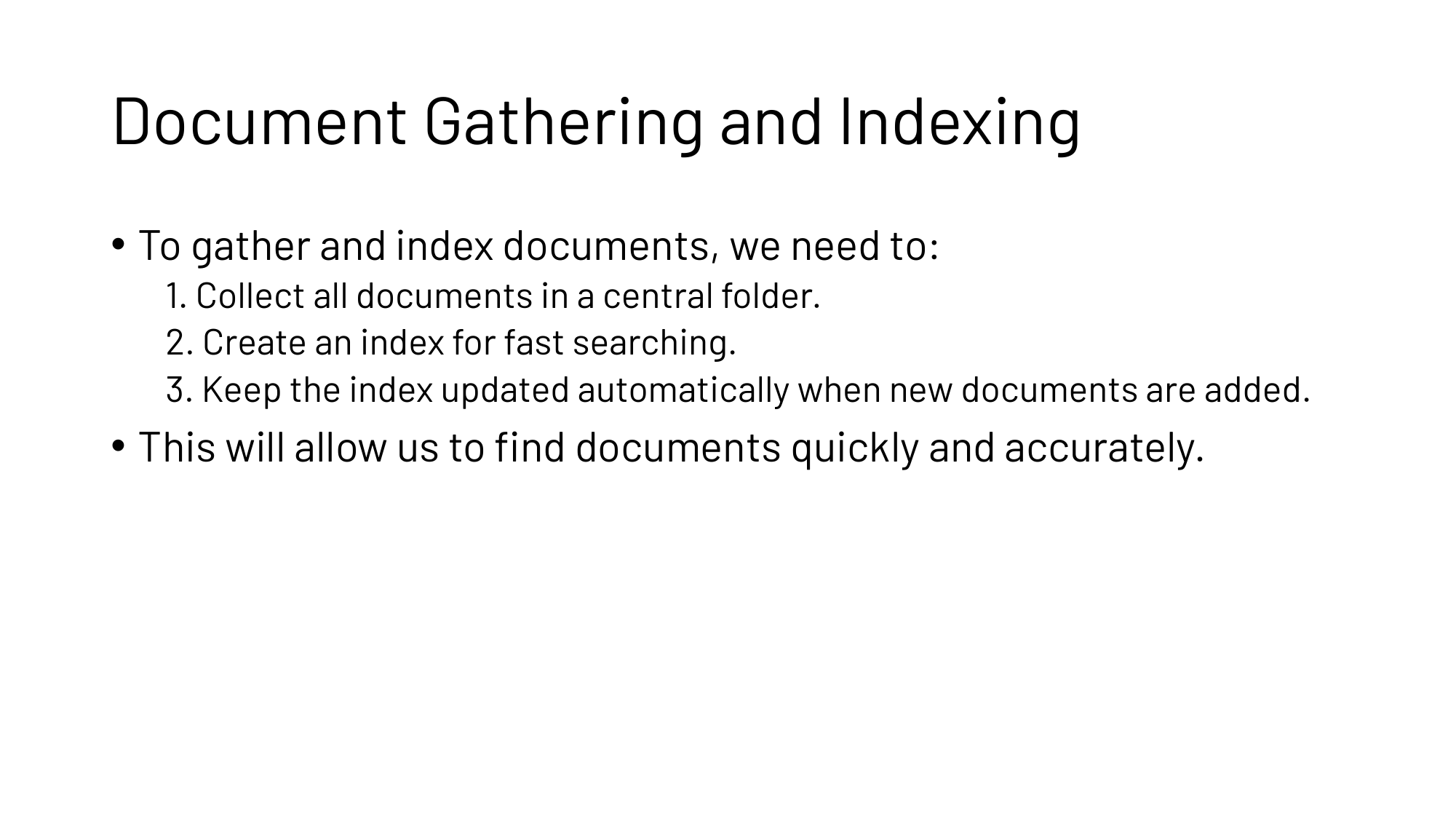

# Document Gathering and Indexing
To gather and index documents, we need to:
1. Collect all documents in a central folder.
2. Create an index for fast searching.
3. Keep the index updated automatically when new documents are added.
This will allow us to find documents quickly and accurately.